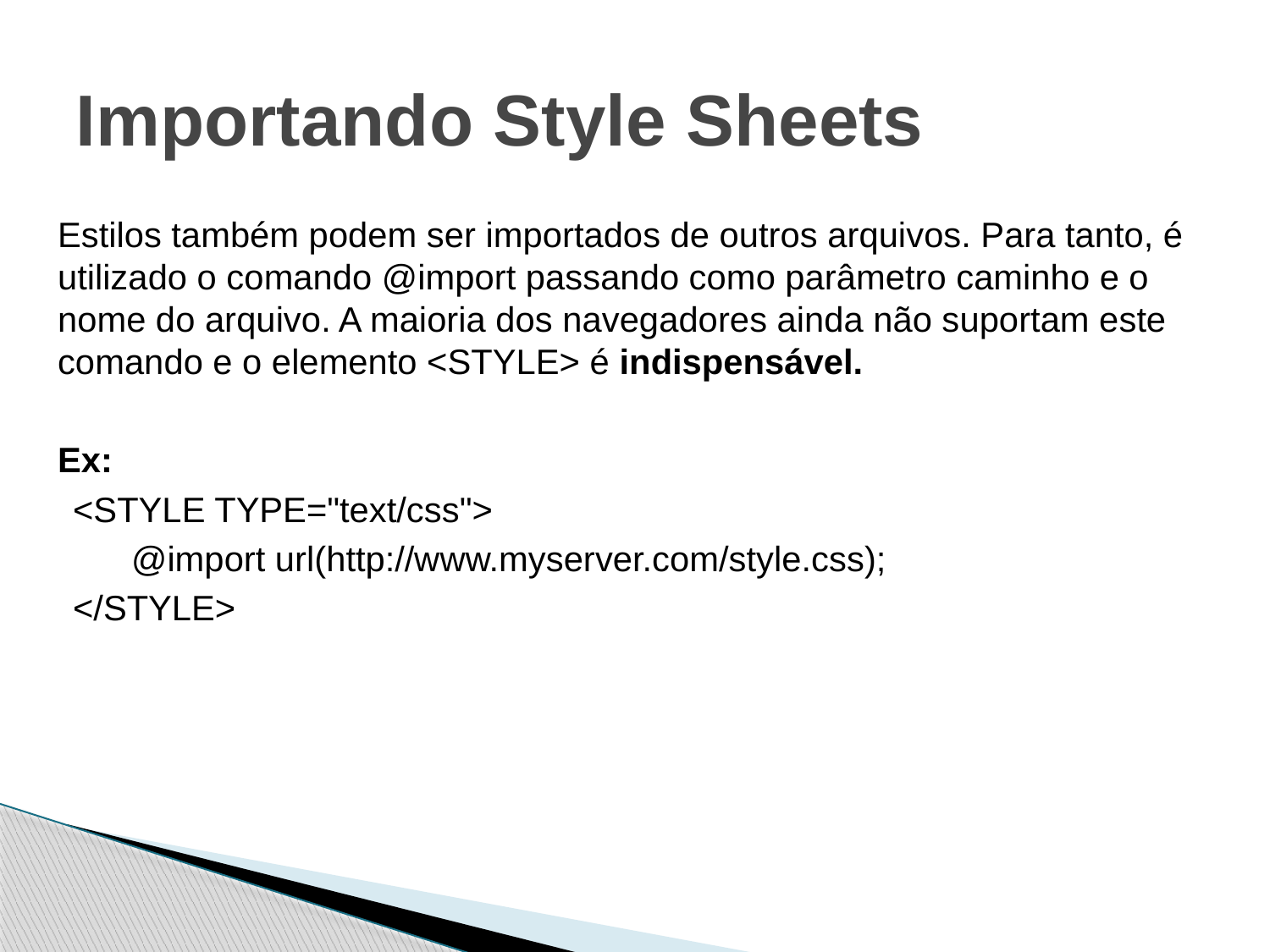

# Importando Style Sheets
Estilos também podem ser importados de outros arquivos. Para tanto, é utilizado o comando @import passando como parâmetro caminho e o nome do arquivo. A maioria dos navegadores ainda não suportam este comando e o elemento <STYLE> é indispensável.

Ex:
<STYLE TYPE="text/css">
      @import url(http://www.myserver.com/style.css);
</STYLE>